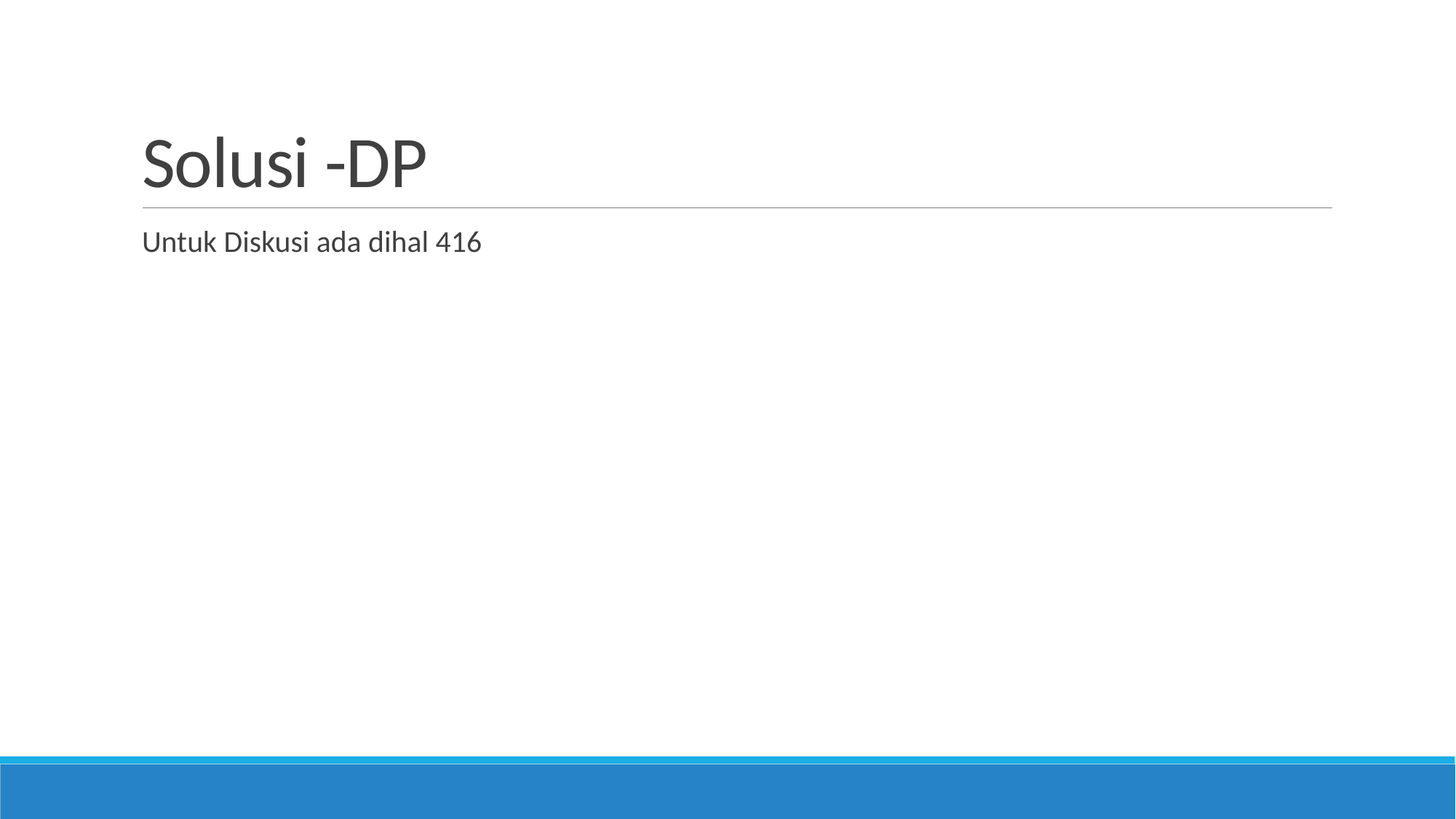

# Solusi -DP
Untuk Diskusi ada dihal 416